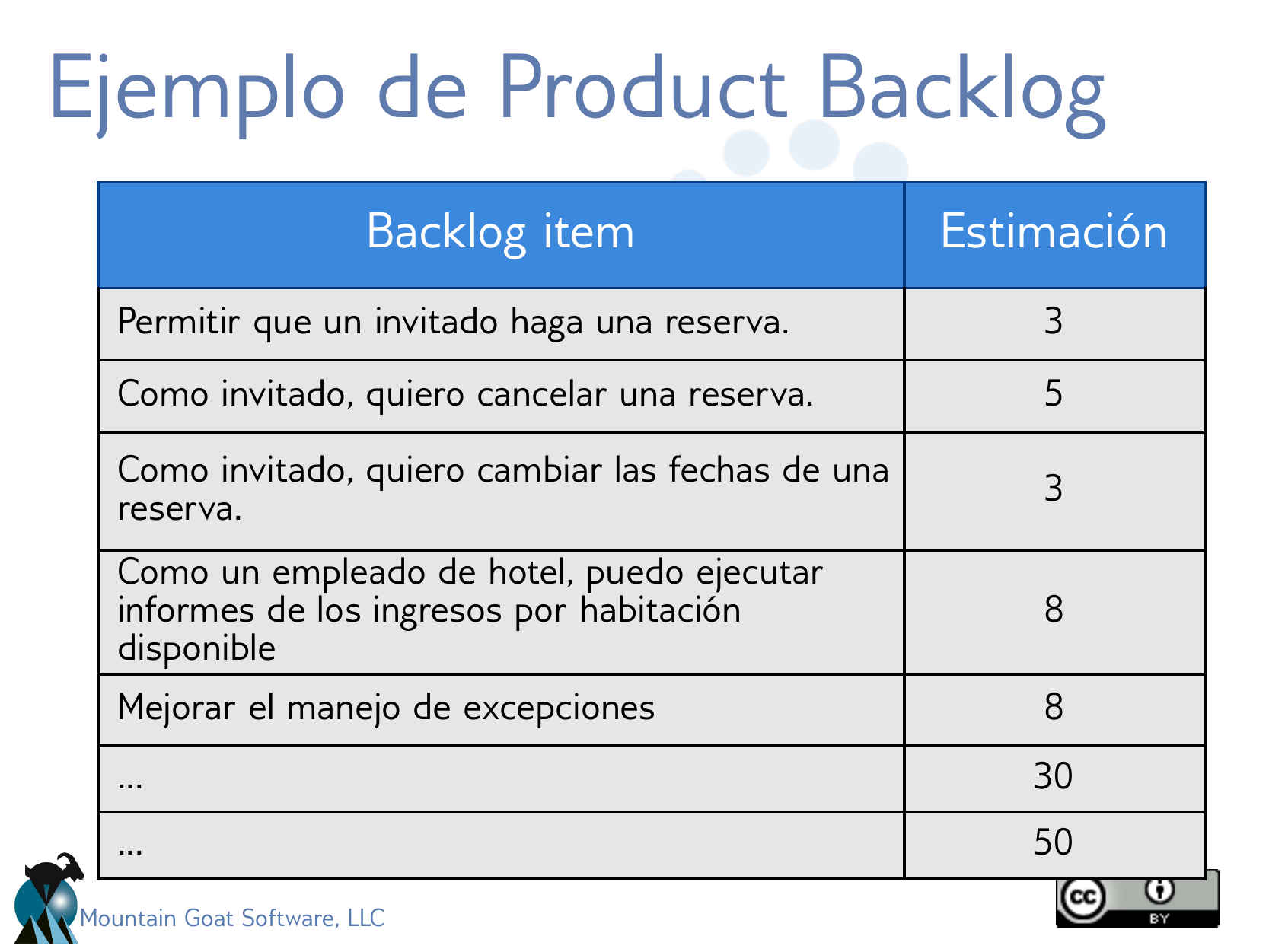

# Ejemplo de Product Backlog
| Backlog item | Estimación |
| --- | --- |
| Permitir que un invitado haga una reserva. | 3 |
| Como invitado, quiero cancelar una reserva. | 5 |
| Como invitado, quiero cambiar las fechas de una reserva. | 3 |
| Como un empleado de hotel, puedo ejecutar informes de los ingresos por habitación disponible | 8 |
| Mejorar el manejo de excepciones | 8 |
| ... | 30 |
| ... | 50 |